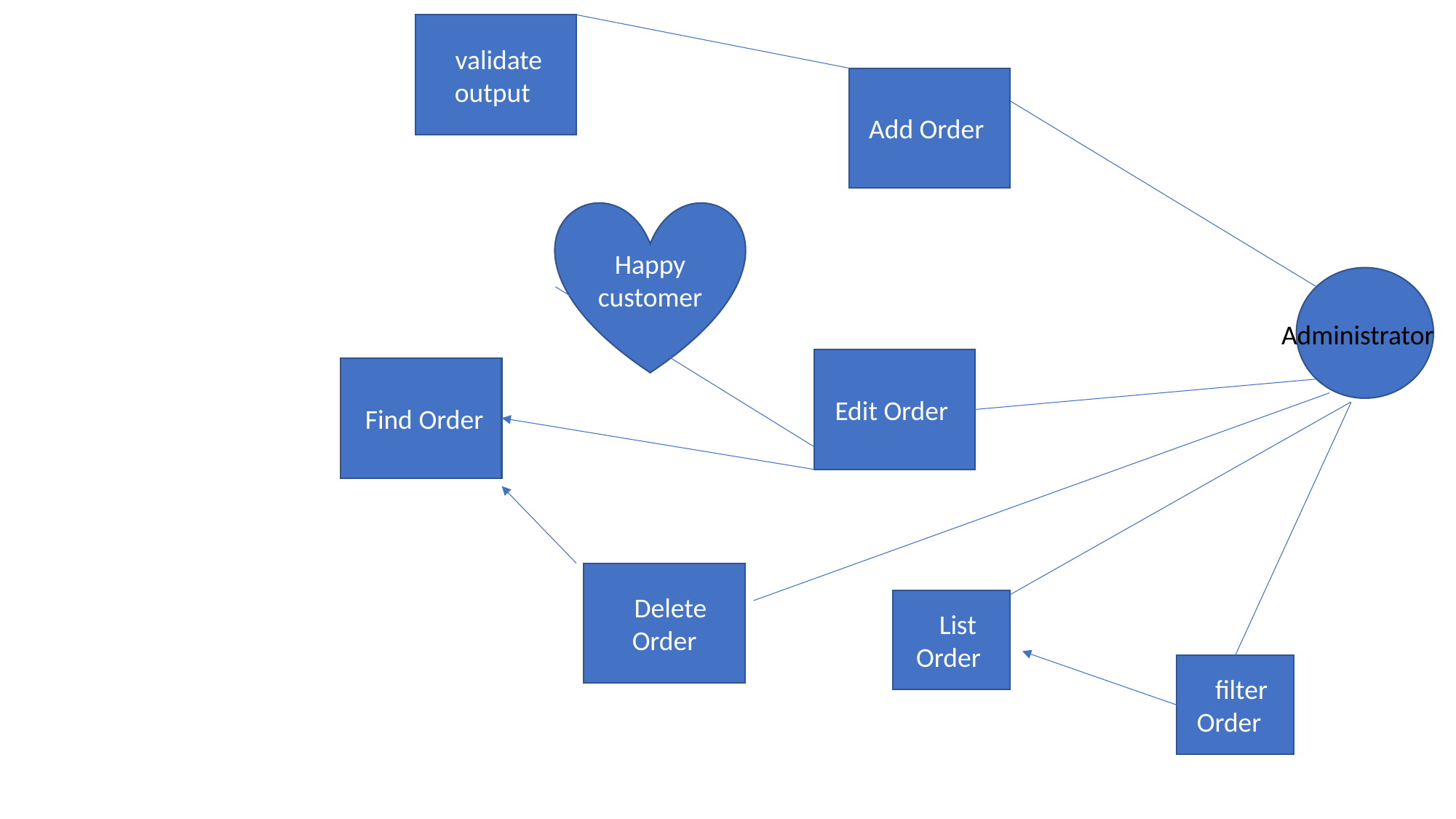

validate output
Add Order
Happy customer

Administrator
 Edit Order
  Find Order
  Delete Order
  List Order
  filter Order